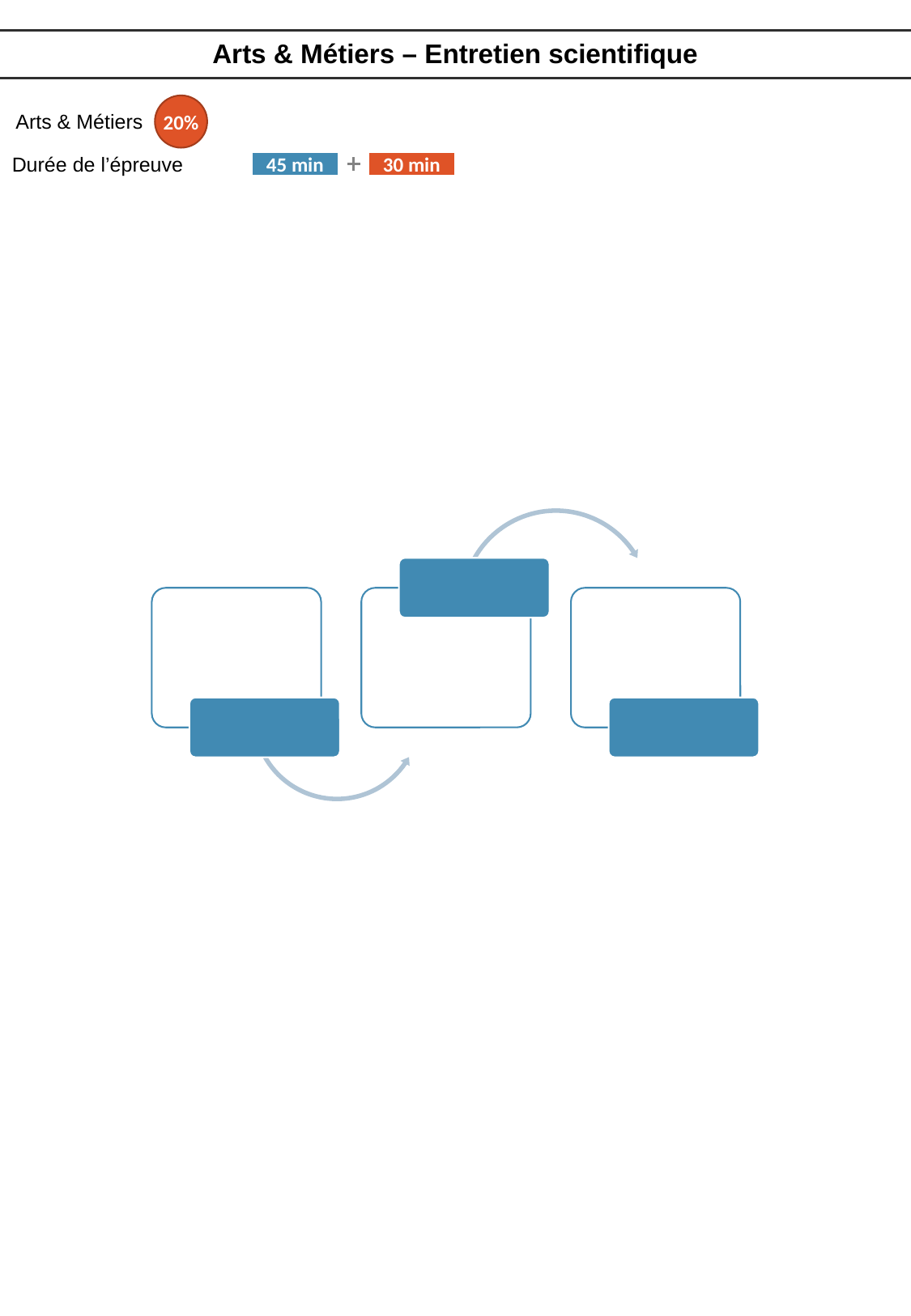

Arts & Métiers – Entretien scientifique
20%
Arts & Métiers
Durée de l’épreuve
45 min
30 min